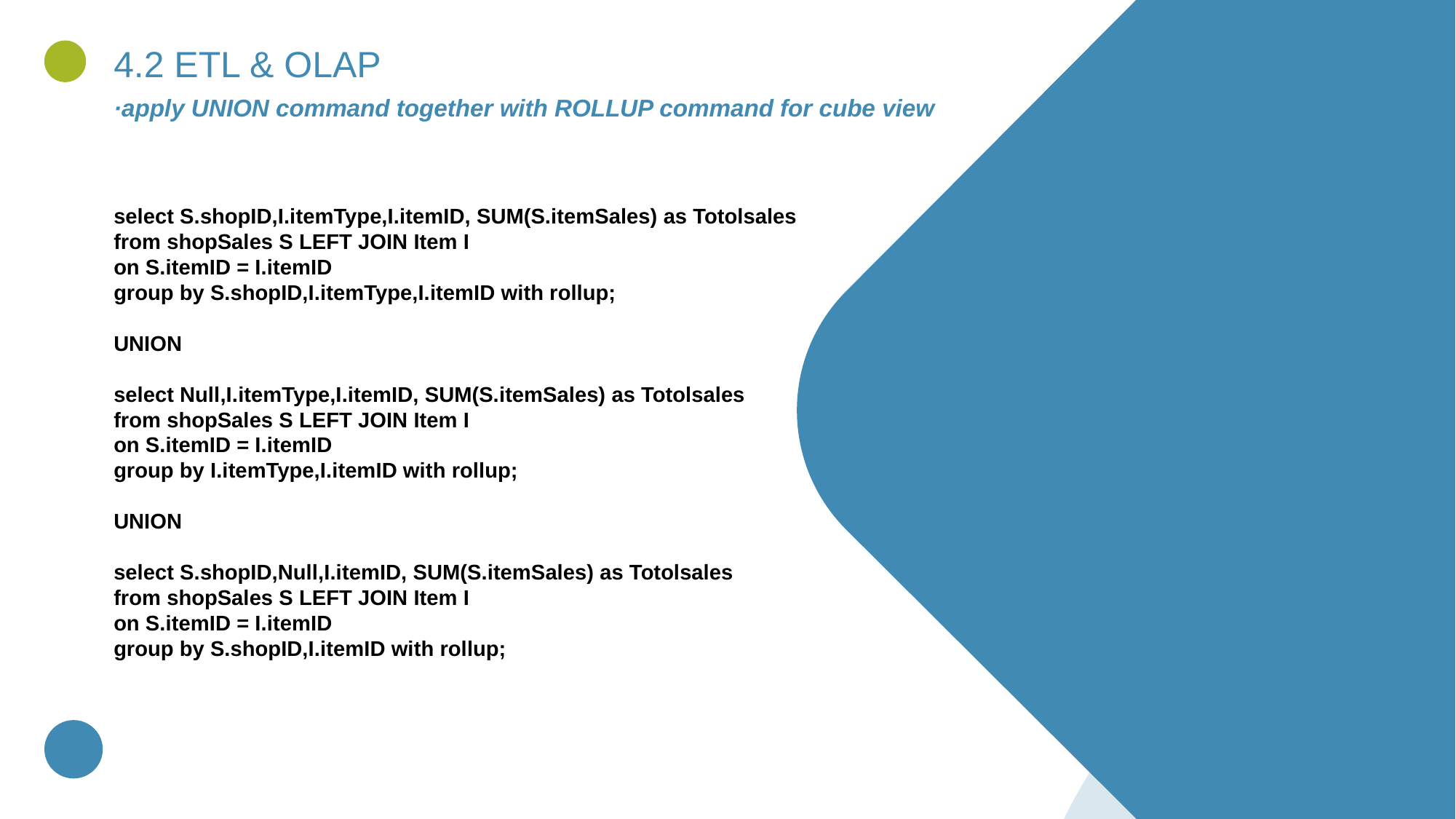

4.2 ETL & OLAP
·apply UNION command together with ROLLUP command for cube view
select S.shopID,I.itemType,I.itemID, SUM(S.itemSales) as Totolsales
from shopSales S LEFT JOIN Item I
on S.itemID = I.itemID
group by S.shopID,I.itemType,I.itemID with rollup;

UNION

select Null,I.itemType,I.itemID, SUM(S.itemSales) as Totolsales
from shopSales S LEFT JOIN Item I
on S.itemID = I.itemID
group by I.itemType,I.itemID with rollup;

UNION

select S.shopID,Null,I.itemID, SUM(S.itemSales) as Totolsales
from shopSales S LEFT JOIN Item I
on S.itemID = I.itemID
group by S.shopID,I.itemID with rollup;